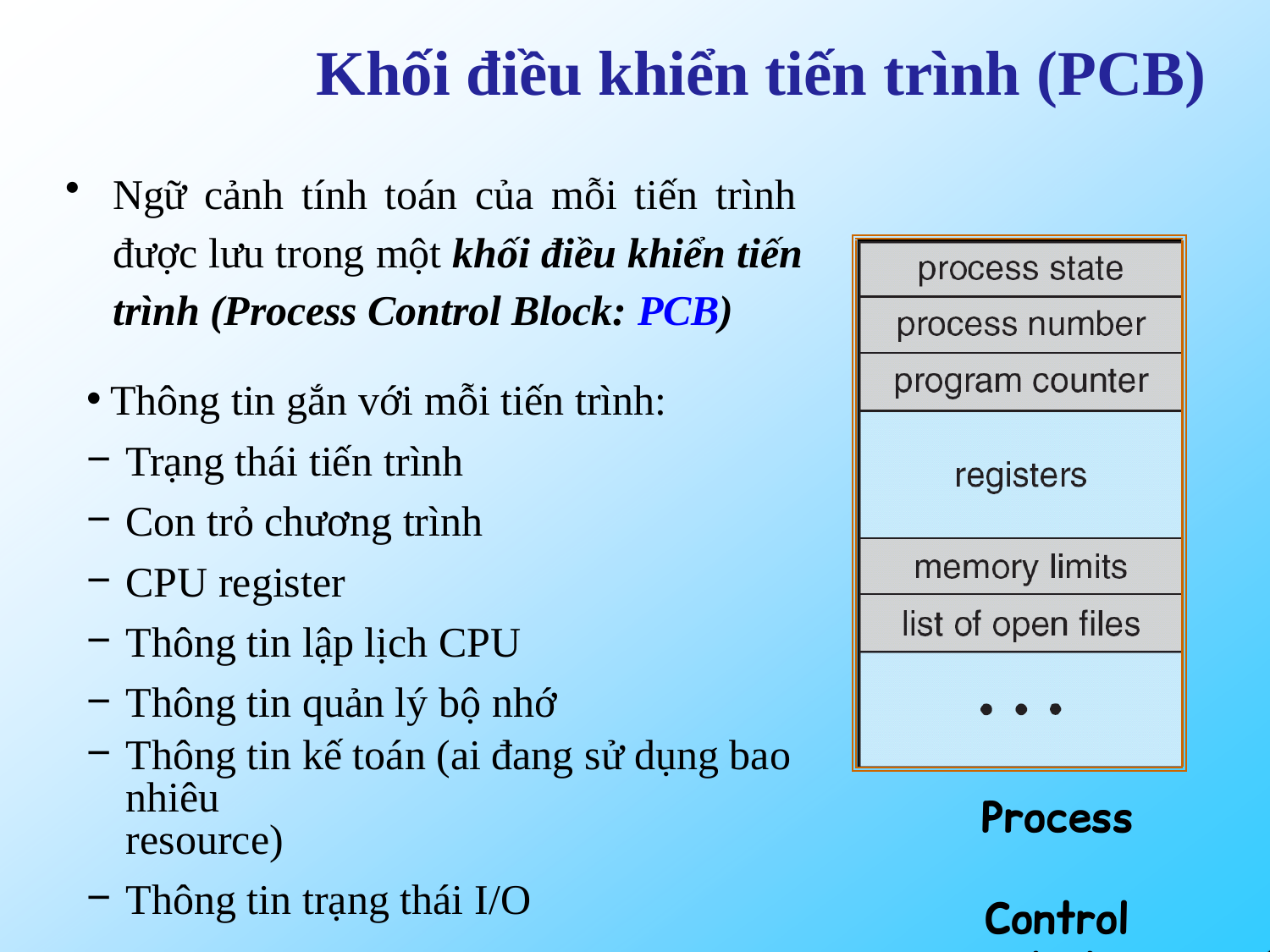

# Khối điều khiển tiến trình (PCB)
Ngữ cảnh tính toán của mỗi tiến trình  được lưu trong một khối điều khiển tiến  trình (Process Control Block: PCB)

Thông tin gắn với mỗi tiến trình:
Trạng thái tiến trình
Con trỏ chương trình
CPU register
Thông tin lập lịch CPU
Thông tin quản lý bộ nhớ
Thông tin kế toán (ai đang sử dụng bao nhiêu
resource)
Thông tin trạng thái I/O

Process  Control  Block